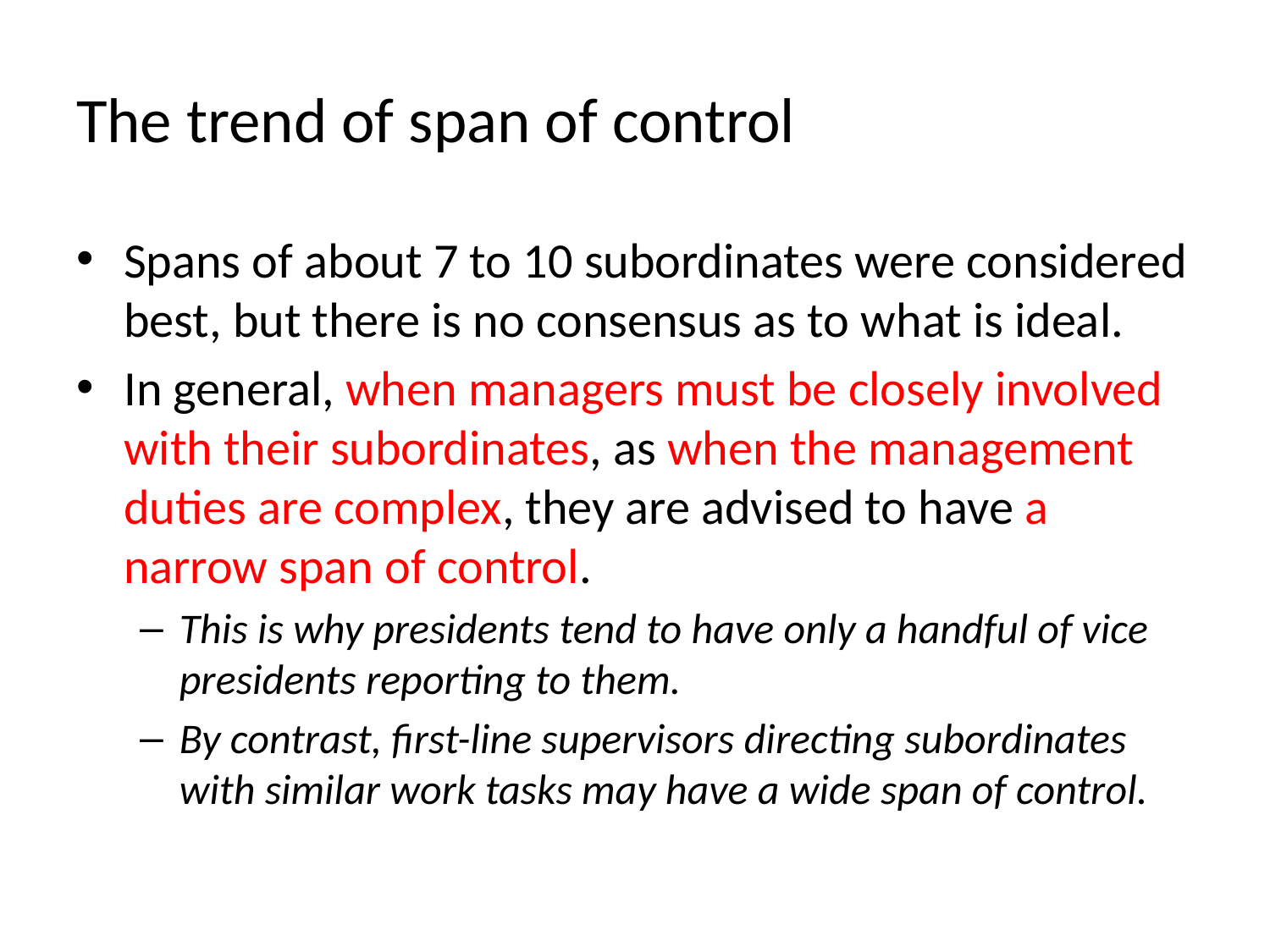

# The trend of span of control
Spans of about 7 to 10 subordinates were considered best, but there is no consensus as to what is ideal.
In general, when managers must be closely involved with their subordinates, as when the management duties are complex, they are advised to have a narrow span of control.
This is why presidents tend to have only a handful of vice presidents reporting to them.
By contrast, first-line supervisors directing subordinates with similar work tasks may have a wide span of control.